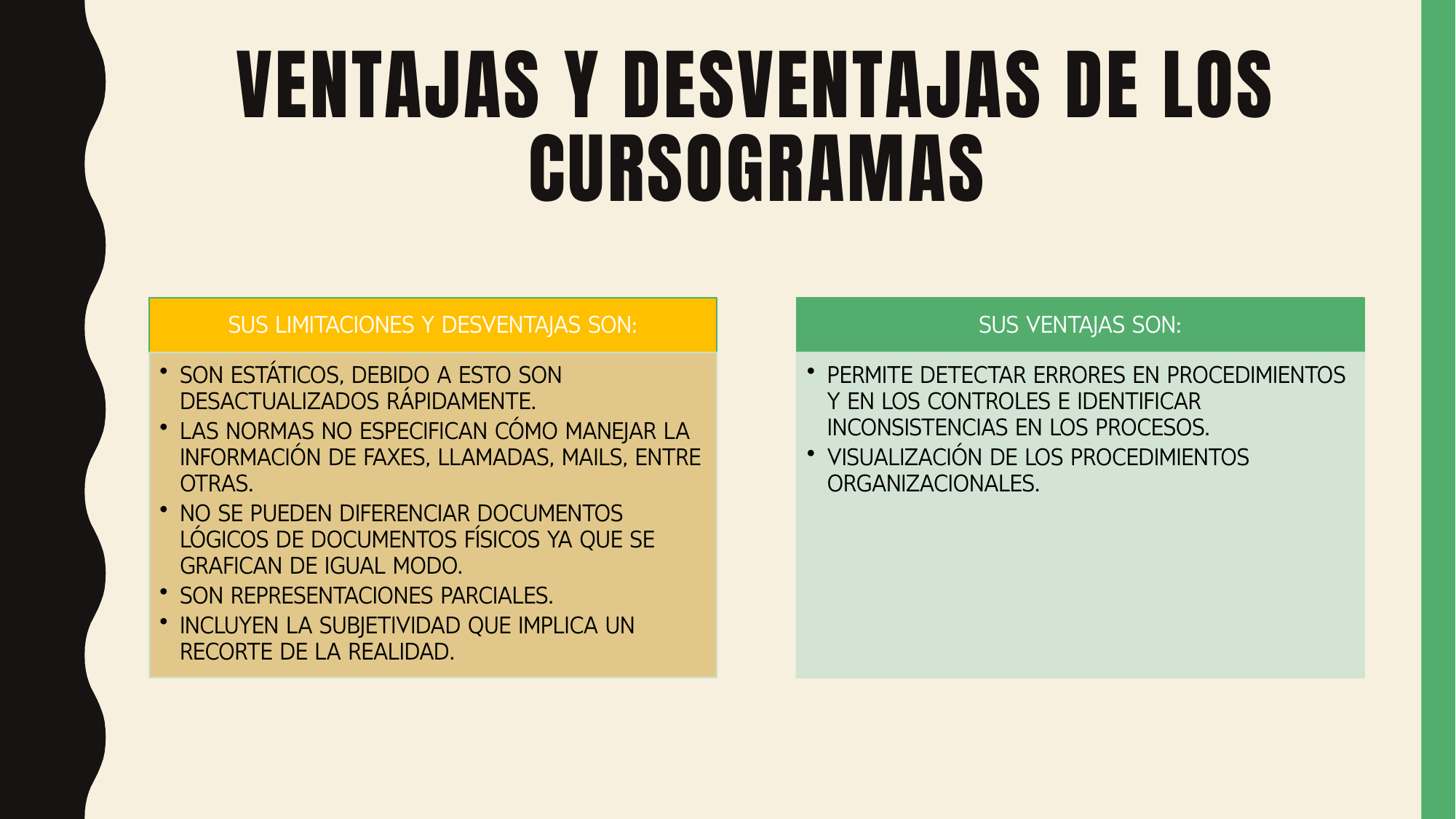

# VENTAJAS Y DESVENTAJAS DE LOS CURSOGRAMAS
SUS LIMITACIONES Y DESVENTAJAS SON:
SON ESTÁTICOS, DEBIDO A ESTO SON DESACTUALIZADOS RÁPIDAMENTE.
LAS NORMAS NO ESPECIFICAN CÓMO MANEJAR LA INFORMACIÓN DE FAXES, LLAMADAS, MAILS, ENTRE OTRAS.
NO SE PUEDEN DIFERENCIAR DOCUMENTOS LÓGICOS DE DOCUMENTOS FÍSICOS YA QUE SE GRAFICAN DE IGUAL MODO.
SON REPRESENTACIONES PARCIALES.
INCLUYEN LA SUBJETIVIDAD QUE IMPLICA UN RECORTE DE LA REALIDAD.
SUS VENTAJAS SON:
PERMITE DETECTAR ERRORES EN PROCEDIMIENTOS Y EN LOS CONTROLES E IDENTIFICAR INCONSISTENCIAS EN LOS PROCESOS.
VISUALIZACIÓN DE LOS PROCEDIMIENTOS ORGANIZACIONALES.